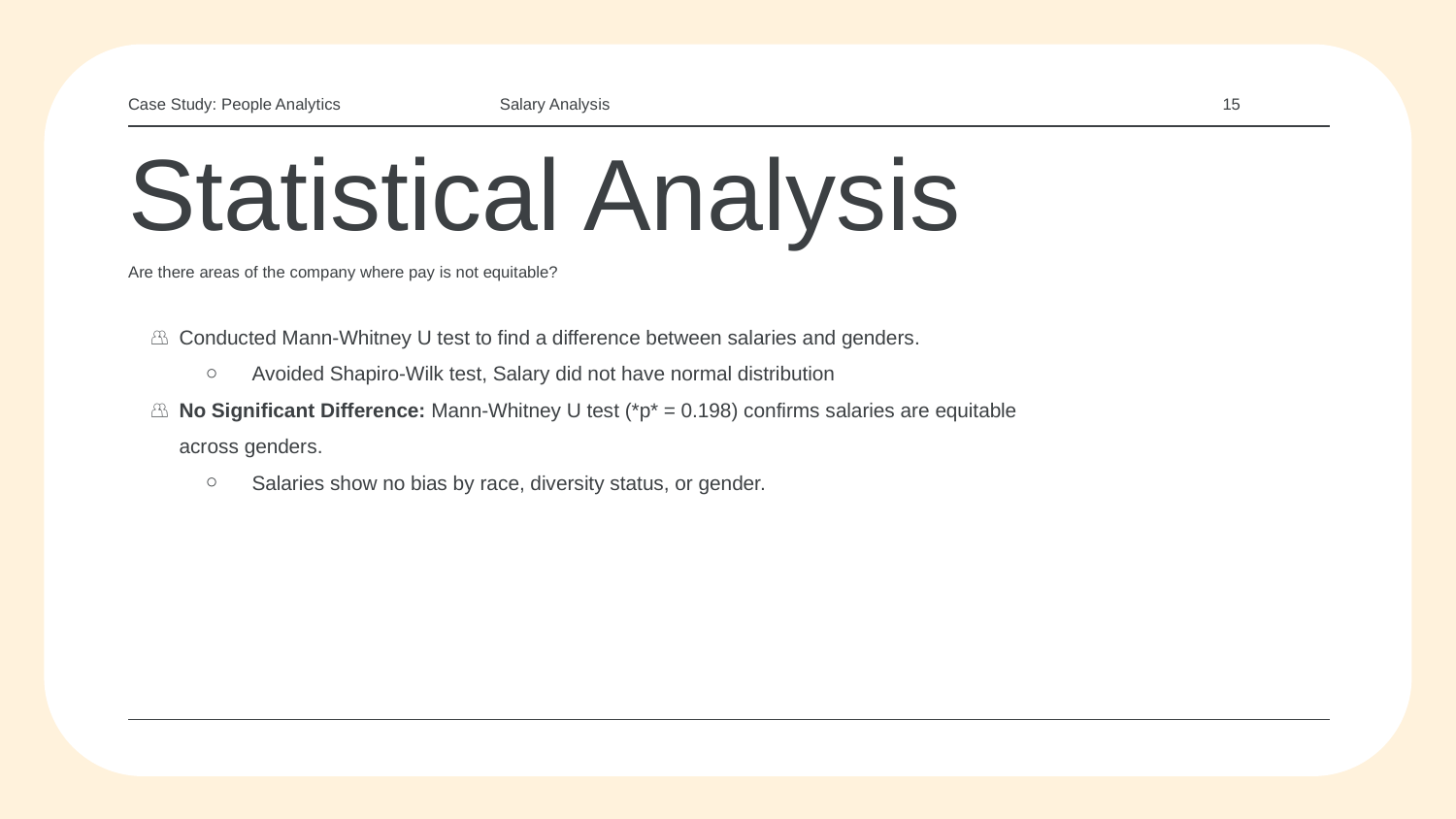

Case Study: People Analytics
Salary Analysis
15
# Statistical Analysis
Are there areas of the company where pay is not equitable?

Conducted Mann-Whitney U test to find a difference between salaries and genders.
Avoided Shapiro-Wilk test, Salary did not have normal distribution
No Significant Difference: Mann-Whitney U test (*p* = 0.198) confirms salaries are equitable across genders.
Salaries show no bias by race, diversity status, or gender.